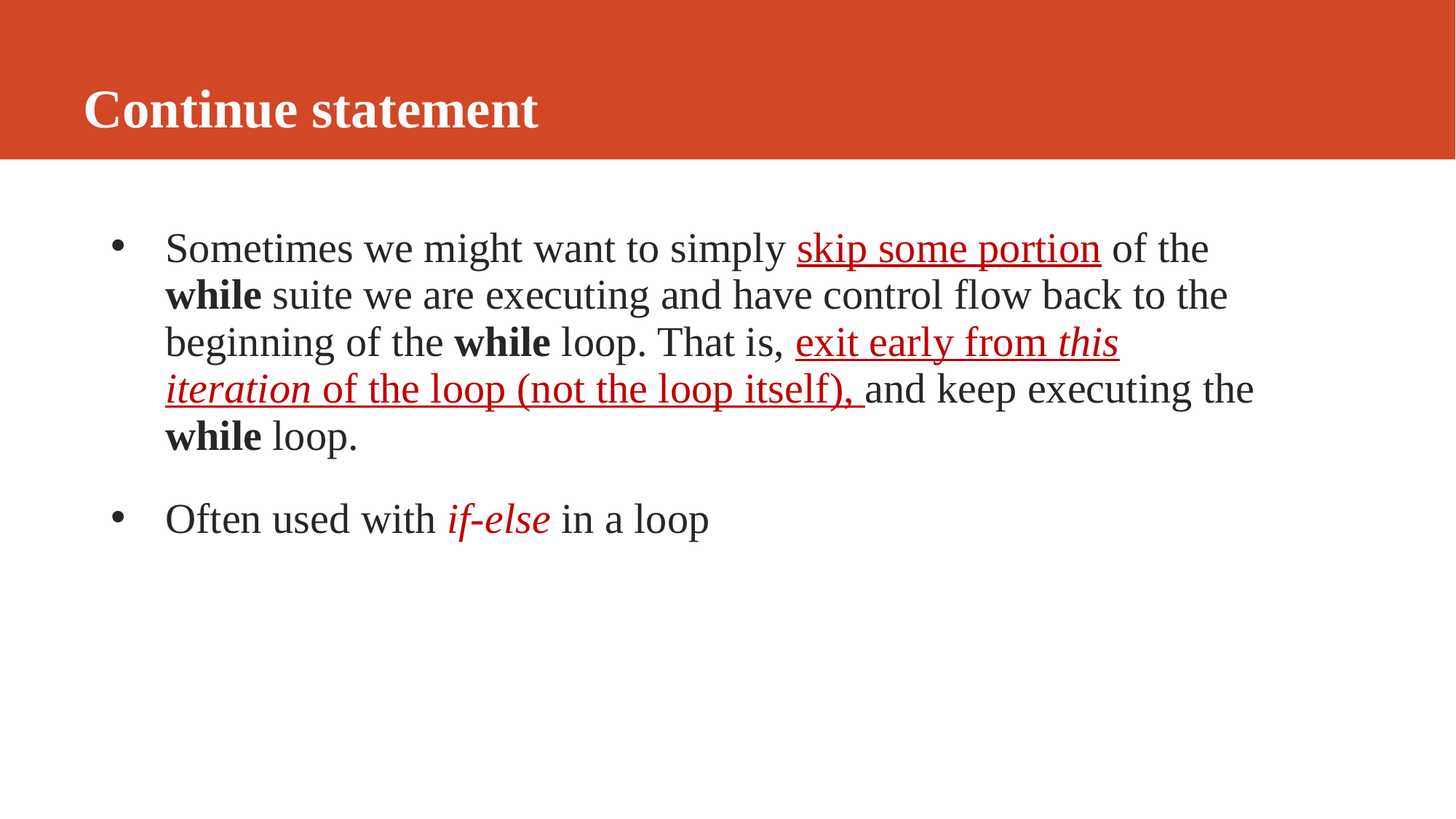

# Continue statement
Sometimes we might want to simply skip some portion of the while suite we are executing and have control flow back to the beginning of the while loop. That is, exit early from this
iteration of the loop (not the loop itself), and keep executing the while loop.
Often used with if-else in a loop